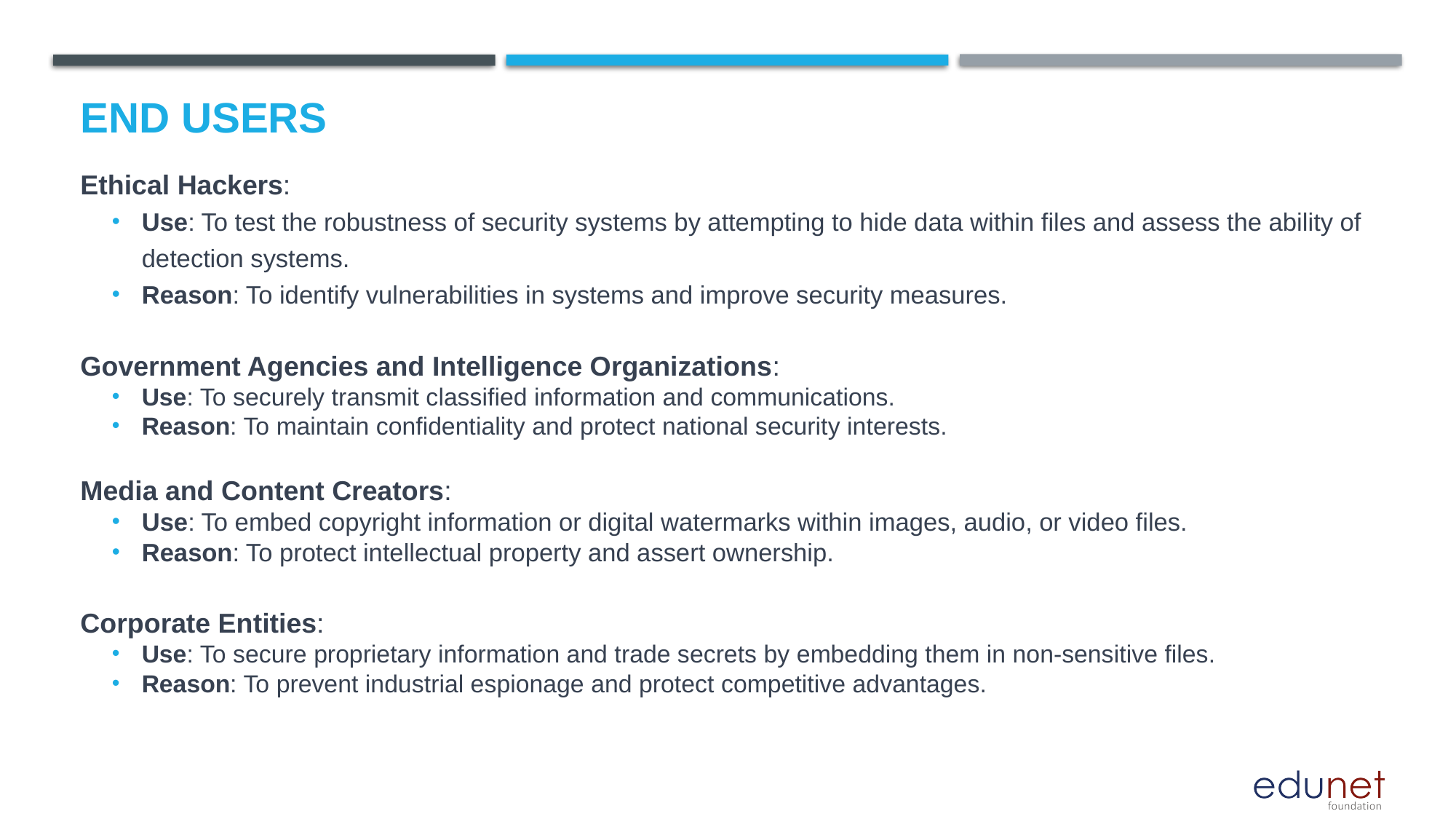

# End users
Ethical Hackers:
Use: To test the robustness of security systems by attempting to hide data within files and assess the ability of detection systems.
Reason: To identify vulnerabilities in systems and improve security measures.

Government Agencies and Intelligence Organizations:
Use: To securely transmit classified information and communications.
Reason: To maintain confidentiality and protect national security interests.

Media and Content Creators:
Use: To embed copyright information or digital watermarks within images, audio, or video files.
Reason: To protect intellectual property and assert ownership.

Corporate Entities:
Use: To secure proprietary information and trade secrets by embedding them in non-sensitive files.
Reason: To prevent industrial espionage and protect competitive advantages.